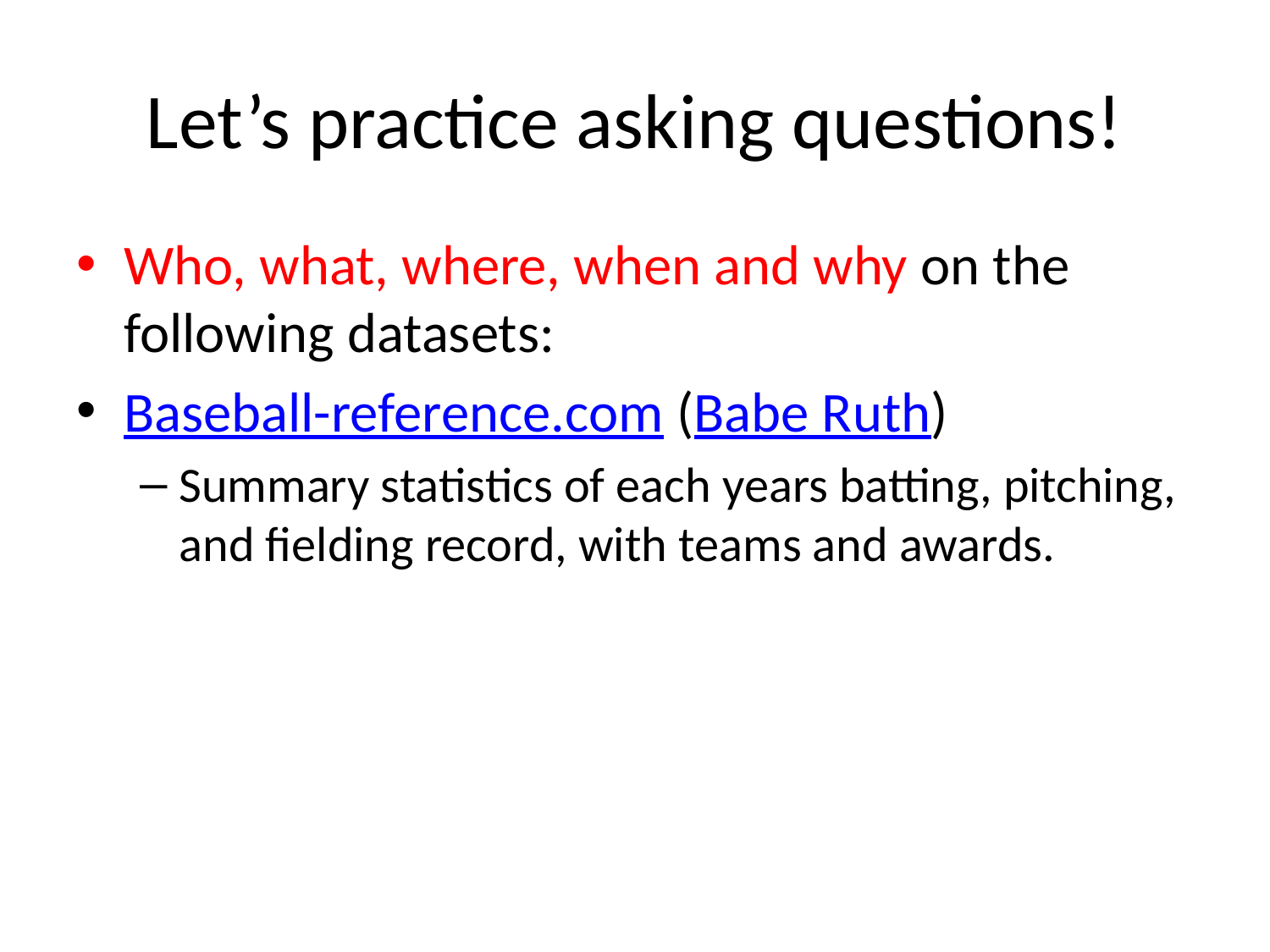

# Let’s practice asking questions!
Who, what, where, when and why on the following datasets:
Baseball-reference.com (Babe Ruth)
Summary statistics of each years batting, pitching, and fielding record, with teams and awards.